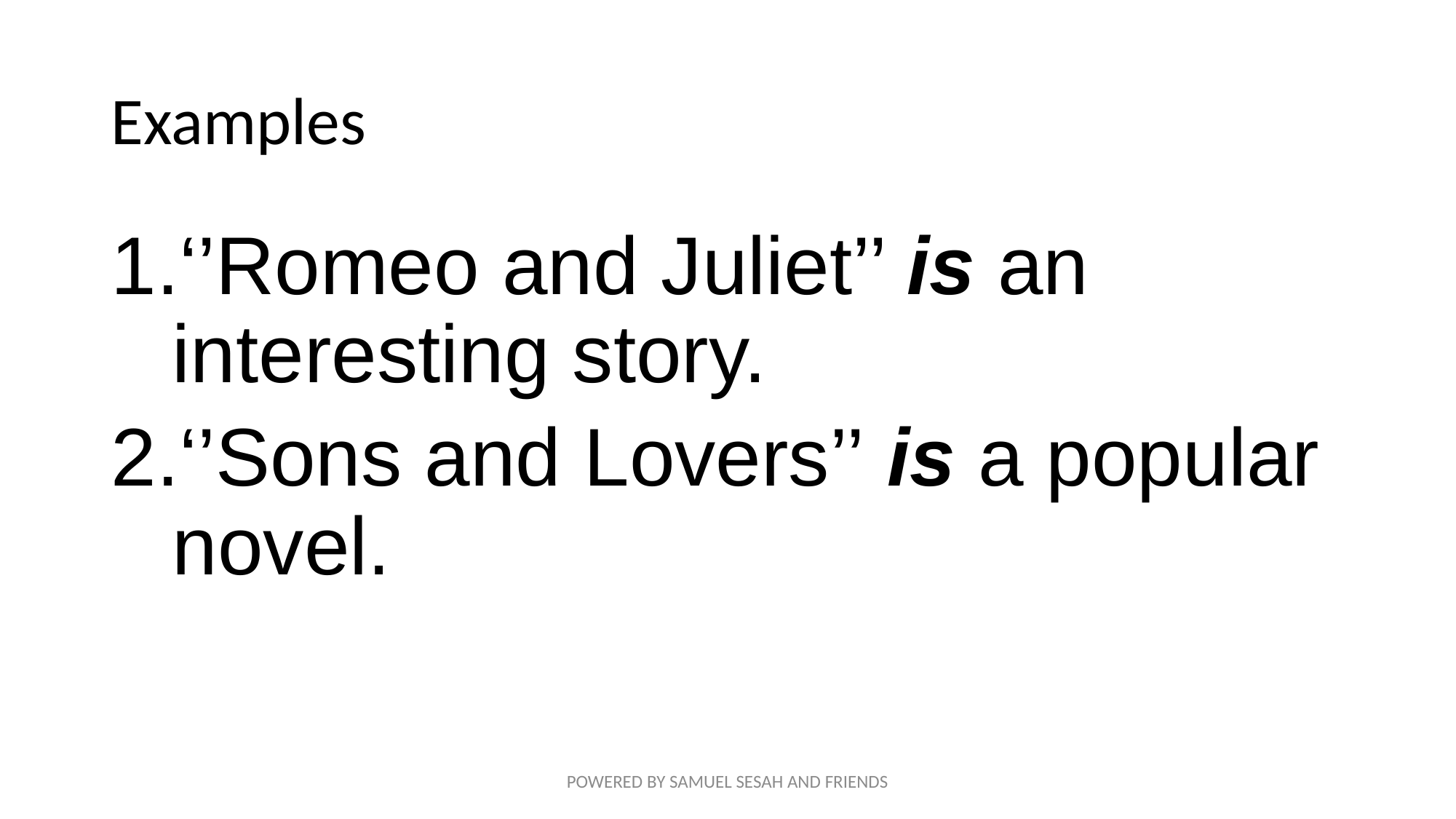

# Examples
‘’Romeo and Juliet’’ is an interesting story.
‘’Sons and Lovers’’ is a popular novel.
POWERED BY SAMUEL SESAH AND FRIENDS